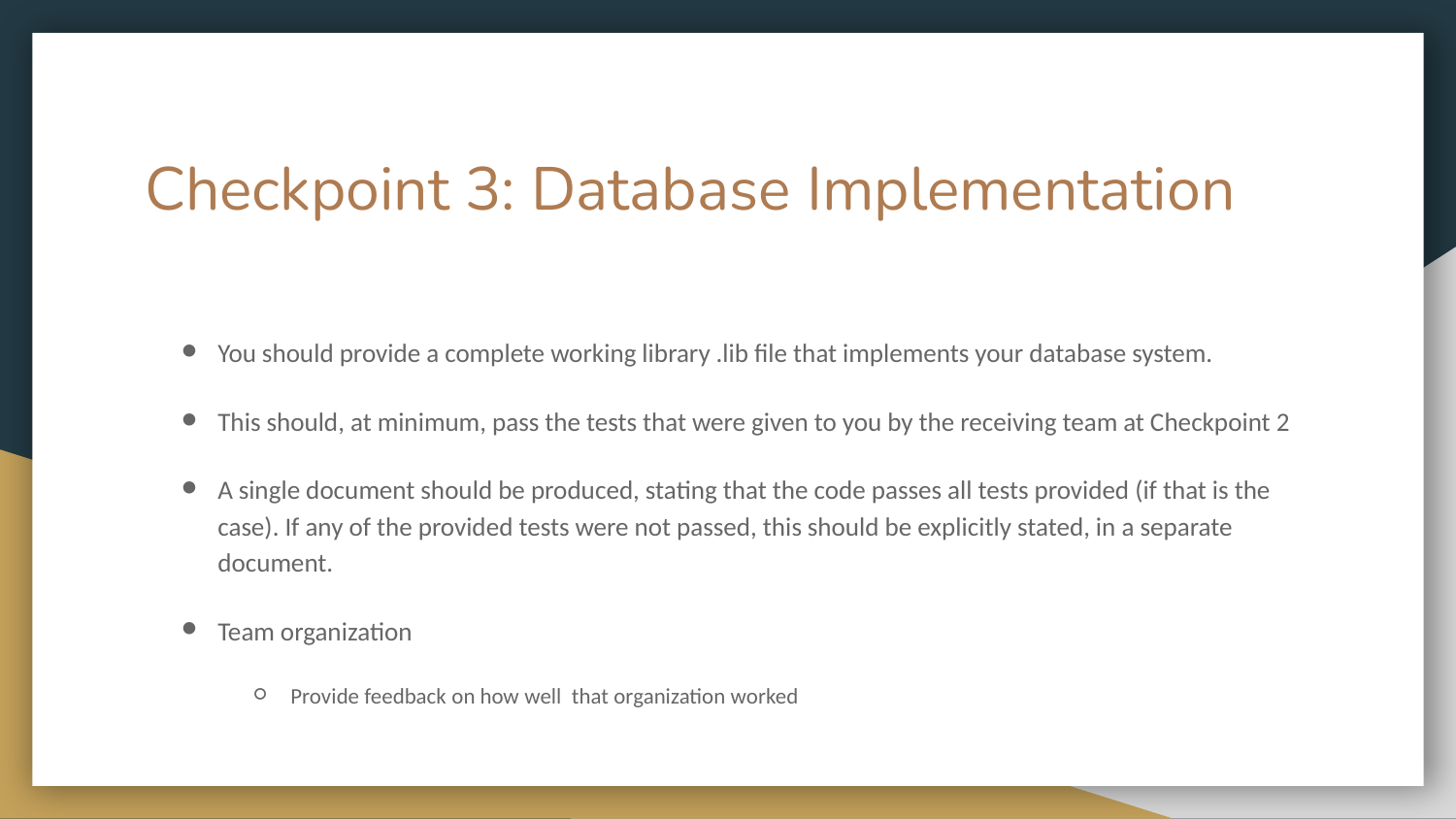

# Checkpoint 3: Database Implementation
You should provide a complete working library .lib file that implements your database system.
This should, at minimum, pass the tests that were given to you by the receiving team at Checkpoint 2
A single document should be produced, stating that the code passes all tests provided (if that is the case). If any of the provided tests were not passed, this should be explicitly stated, in a separate document.
Team organization
Provide feedback on how well  that organization worked